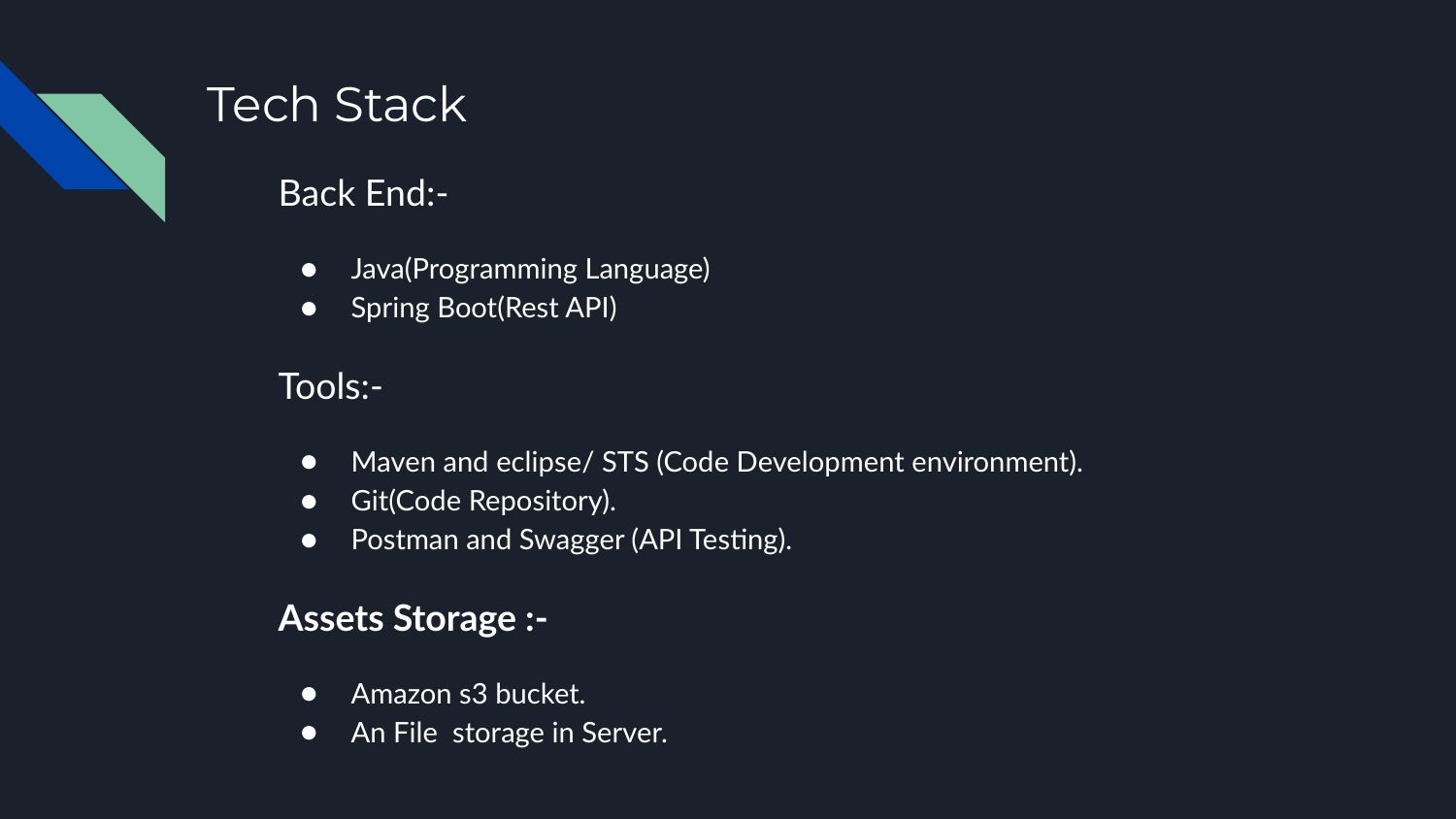

# Tech Stack
Back End:-
Java(Programming Language)
Spring Boot(Rest API)
Tools:-
Maven and eclipse/ STS (Code Development environment).
Git(Code Repository).
Postman and Swagger (API Testing).
Assets Storage :-
Amazon s3 bucket.
An File  storage in Server.